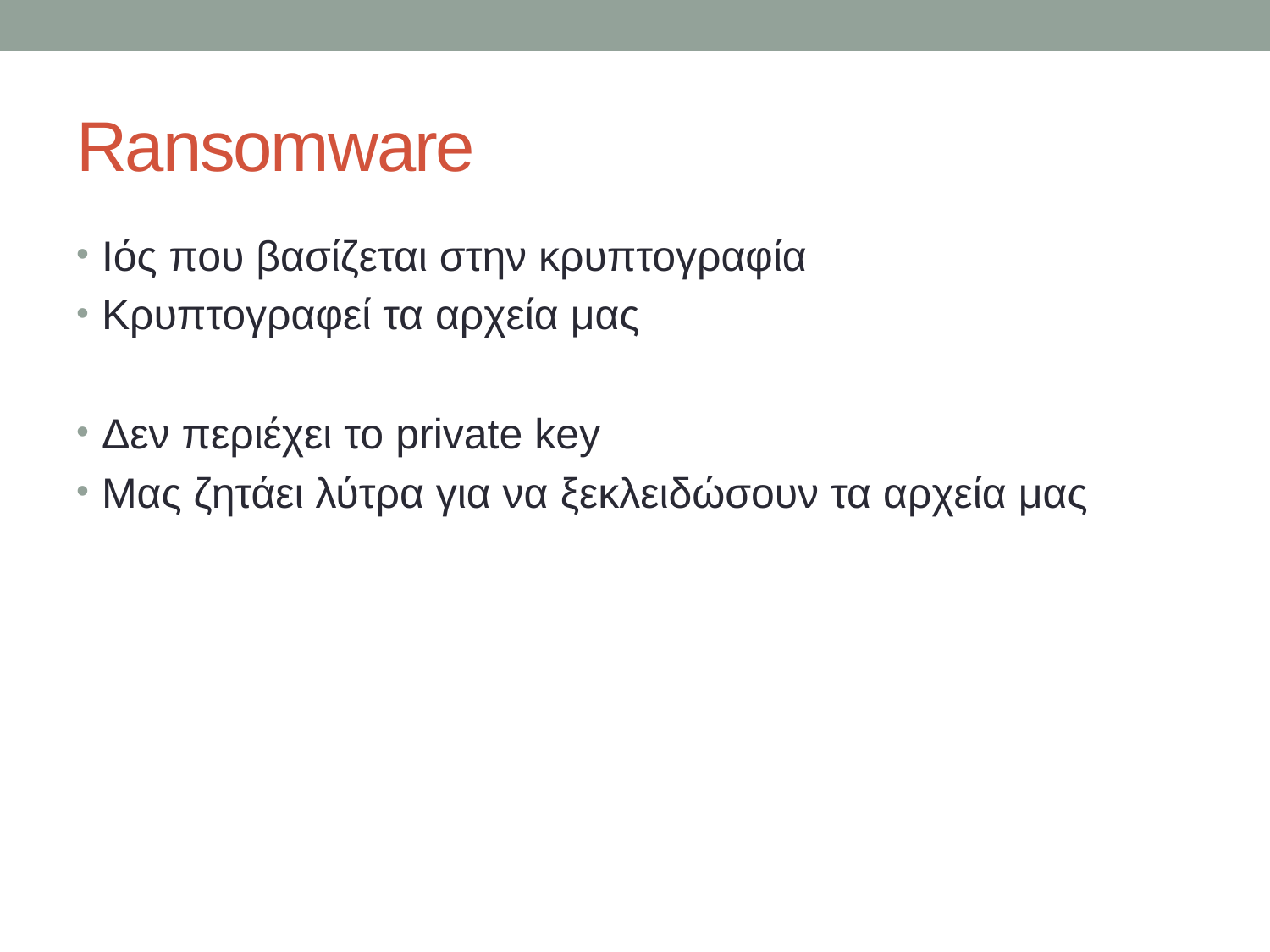

# Ransomware
Ιός που βασίζεται στην κρυπτογραφία
Κρυπτογραφεί τα αρχεία μας

Δεν περιέχει το private key
Μας ζητάει λύτρα για να ξεκλειδώσουν τα αρχεία μας